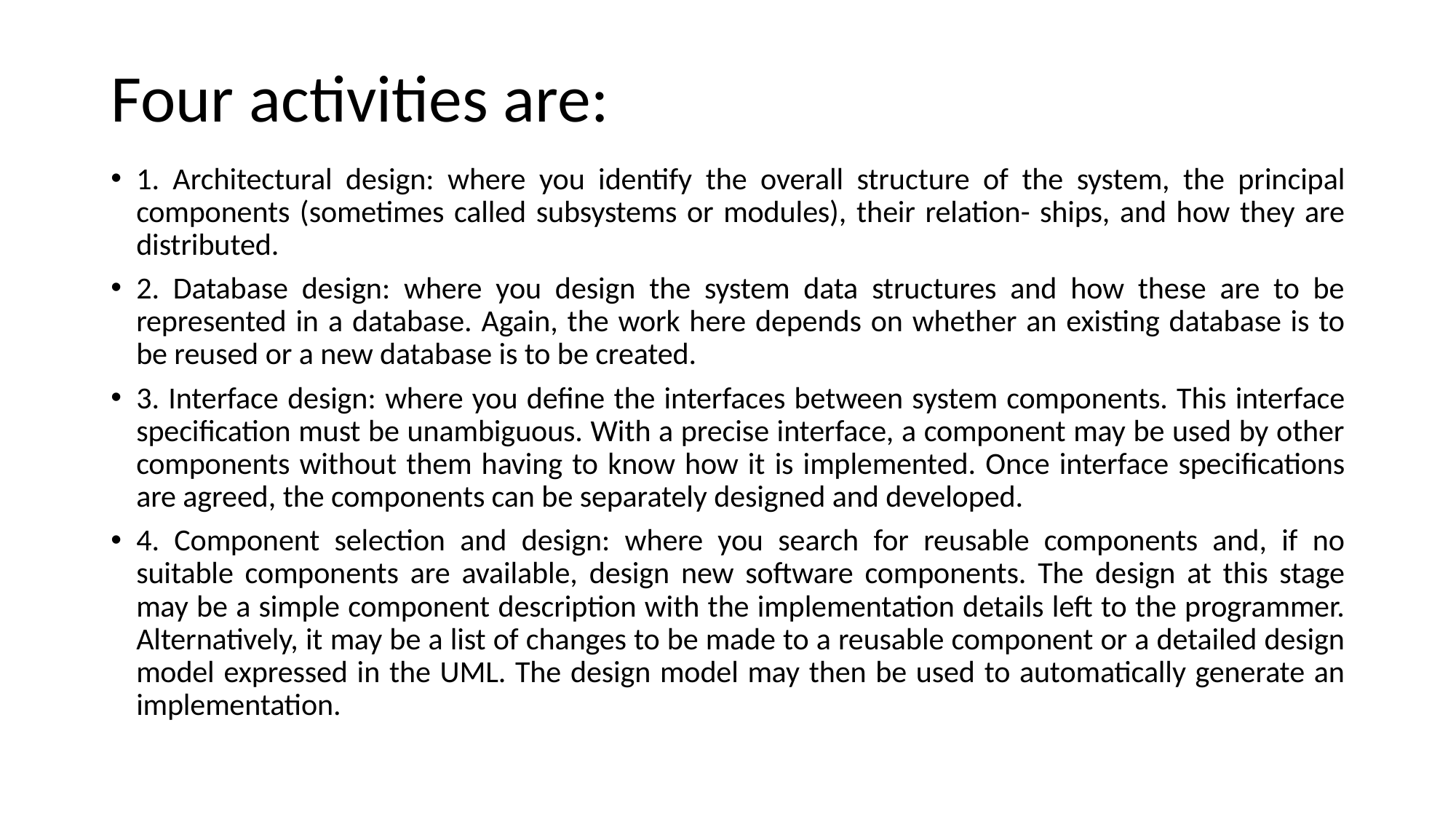

# Four activities are:
1. Architectural design: where you identify the overall structure of the system, the principal components (sometimes called subsystems or modules), their relation- ships, and how they are distributed.
2. Database design: where you design the system data structures and how these are to be represented in a database. Again, the work here depends on whether an existing database is to be reused or a new database is to be created.
3. Interface design: where you define the interfaces between system components. This interface specification must be unambiguous. With a precise interface, a component may be used by other components without them having to know how it is implemented. Once interface specifications are agreed, the components can be separately designed and developed.
4. Component selection and design: where you search for reusable components and, if no suitable components are available, design new software components. The design at this stage may be a simple component description with the implementation details left to the programmer. Alternatively, it may be a list of changes to be made to a reusable component or a detailed design model expressed in the UML. The design model may then be used to automatically generate an implementation.